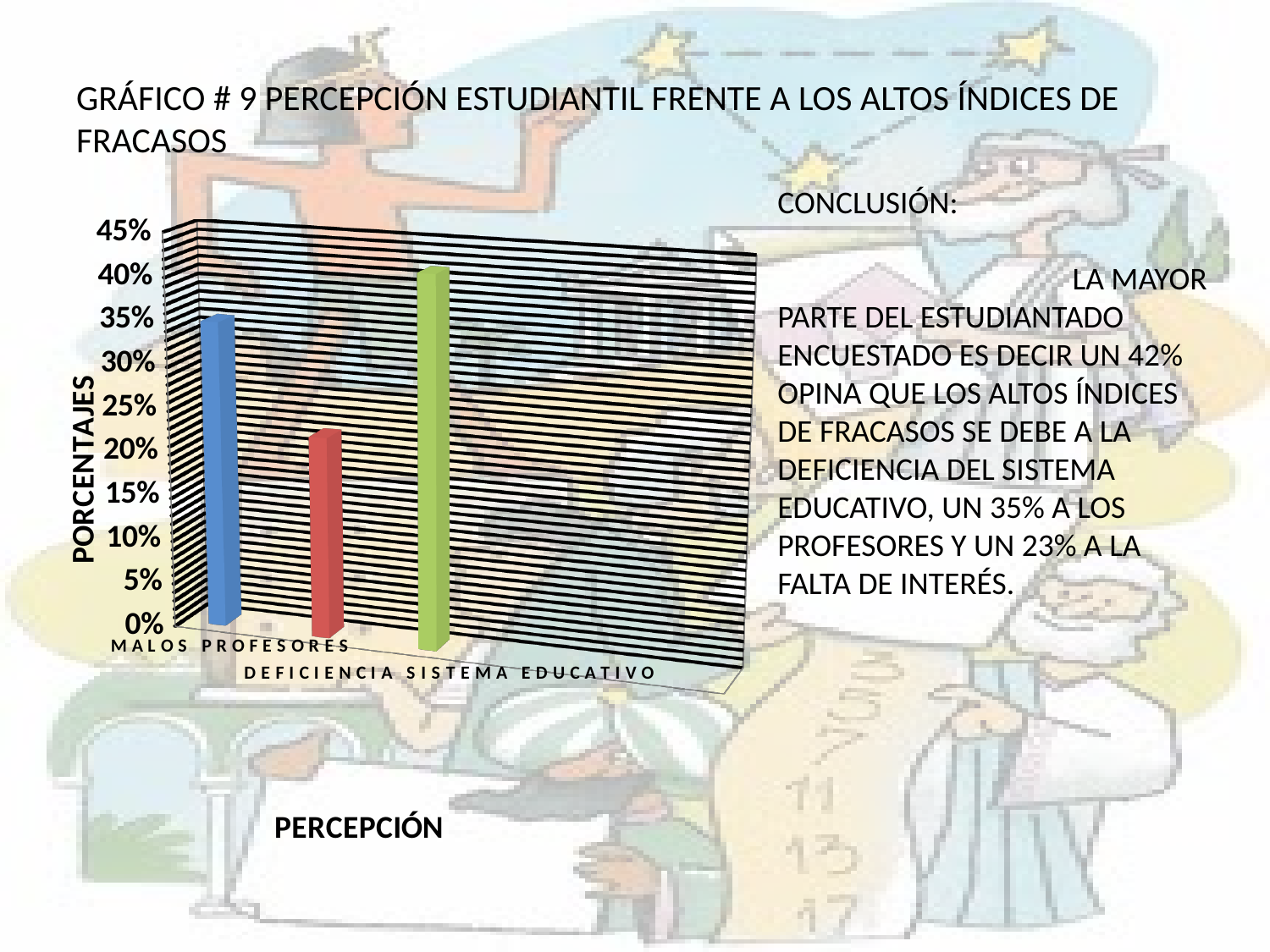

# GRÁFICO # 9 PERCEPCIÓN ESTUDIANTIL FRENTE A LOS ALTOS ÍNDICES DE FRACASOS

[unsupported chart]

CONCLUSIÓN:
                                                                                                       LA MAYOR PARTE DEL ESTUDIANTADO ENCUESTADO ES DECIR UN 42% OPINA QUE LOS ALTOS ÍNDICES DE FRACASOS SE DEBE A LA DEFICIENCIA DEL SISTEMA EDUCATIVO, UN 35% A LOS PROFESORES Y UN 23% A LA FALTA DE INTERÉS.